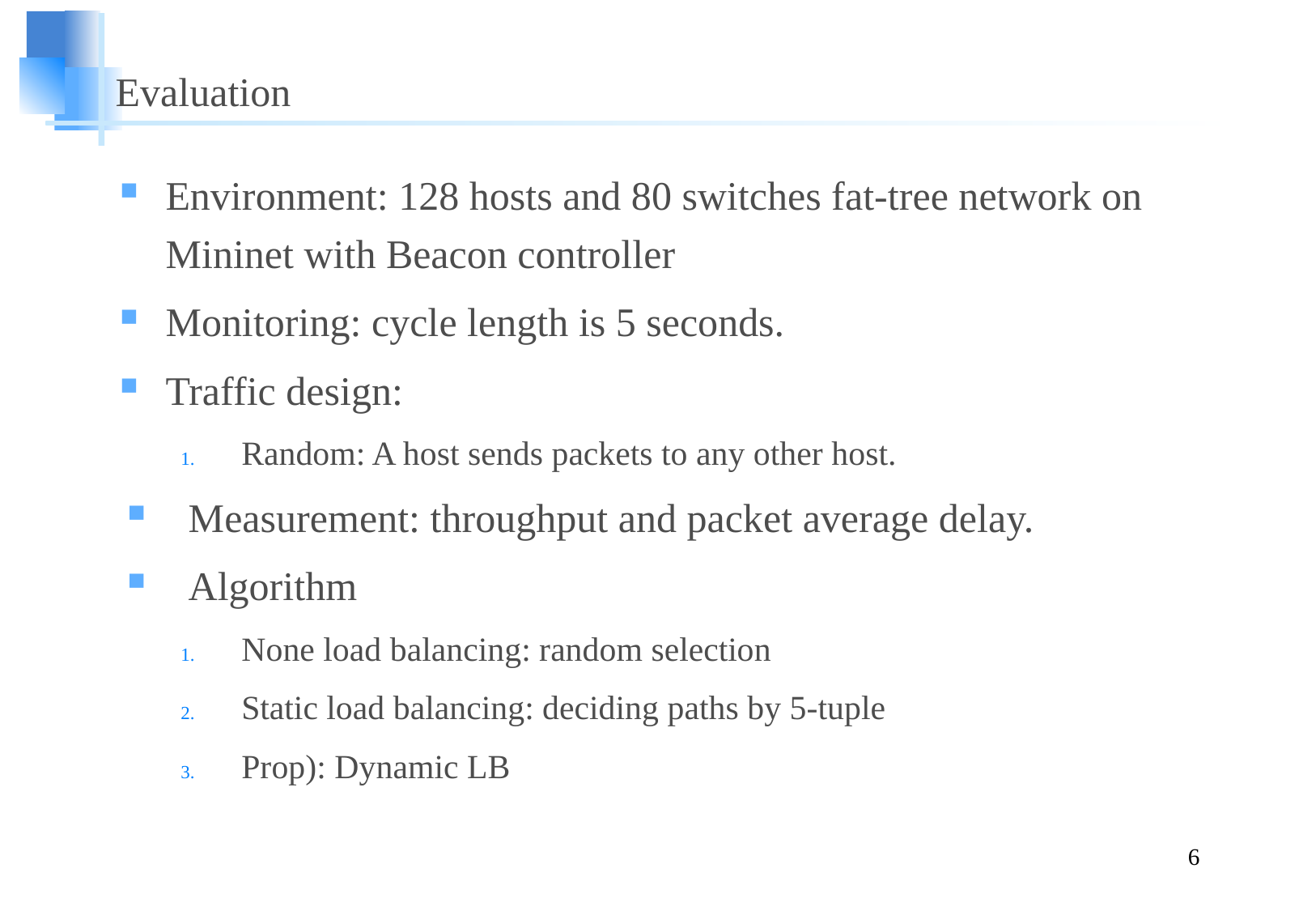

# Evaluation
Environment: 128 hosts and 80 switches fat-tree network on Mininet with Beacon controller
Monitoring: cycle length is 5 seconds.
Traffic design:
Random: A host sends packets to any other host.
Measurement: throughput and packet average delay.
Algorithm
None load balancing: random selection
Static load balancing: deciding paths by 5-tuple
Prop): Dynamic LB
6